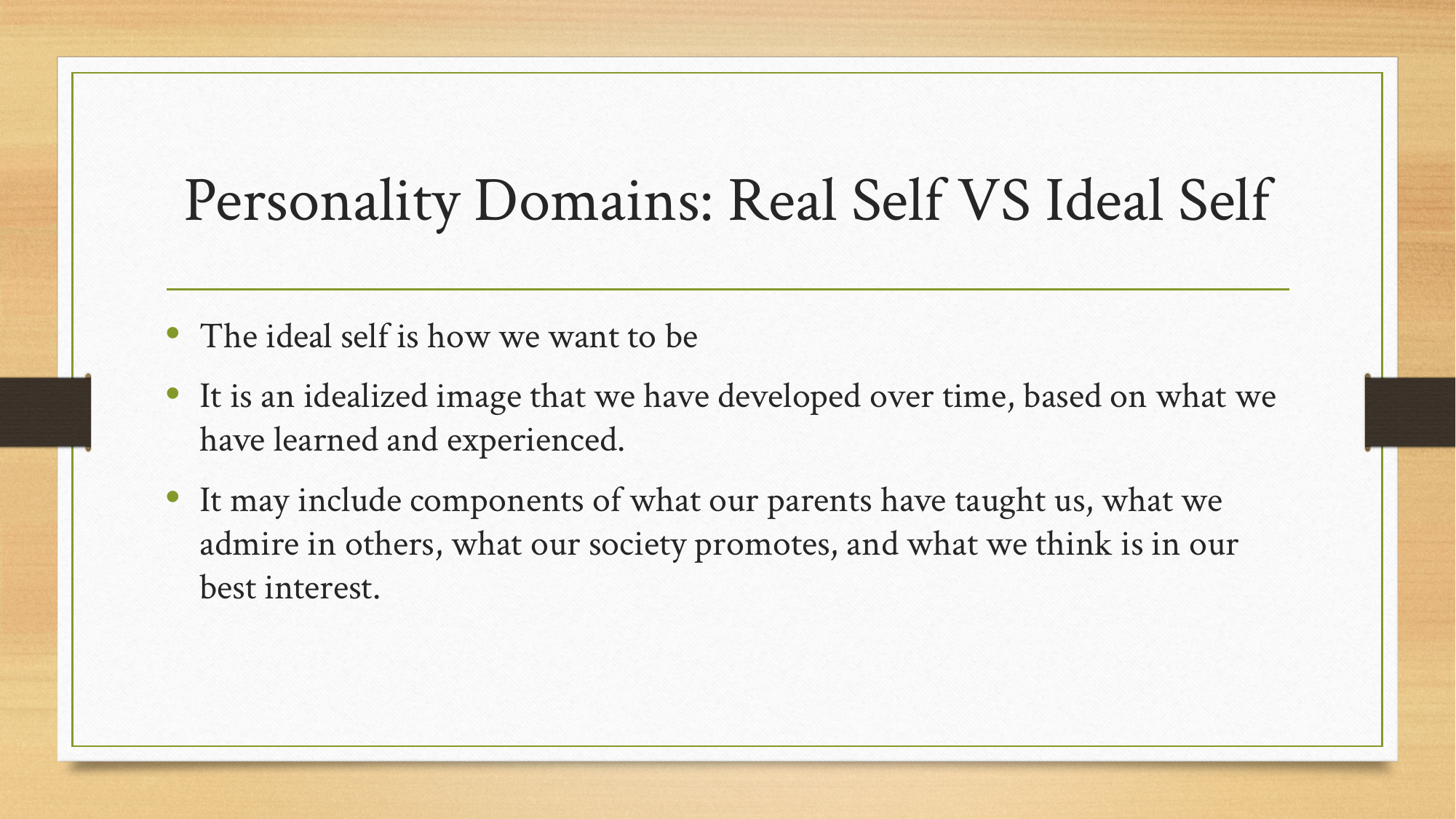

# Personality Domains: Real Self VS Ideal Self
The ideal self is how we want to be
It is an idealized image that we have developed over time, based on what we have learned and experienced.
It may include components of what our parents have taught us, what we admire in others, what our society promotes, and what we think is in our best interest.